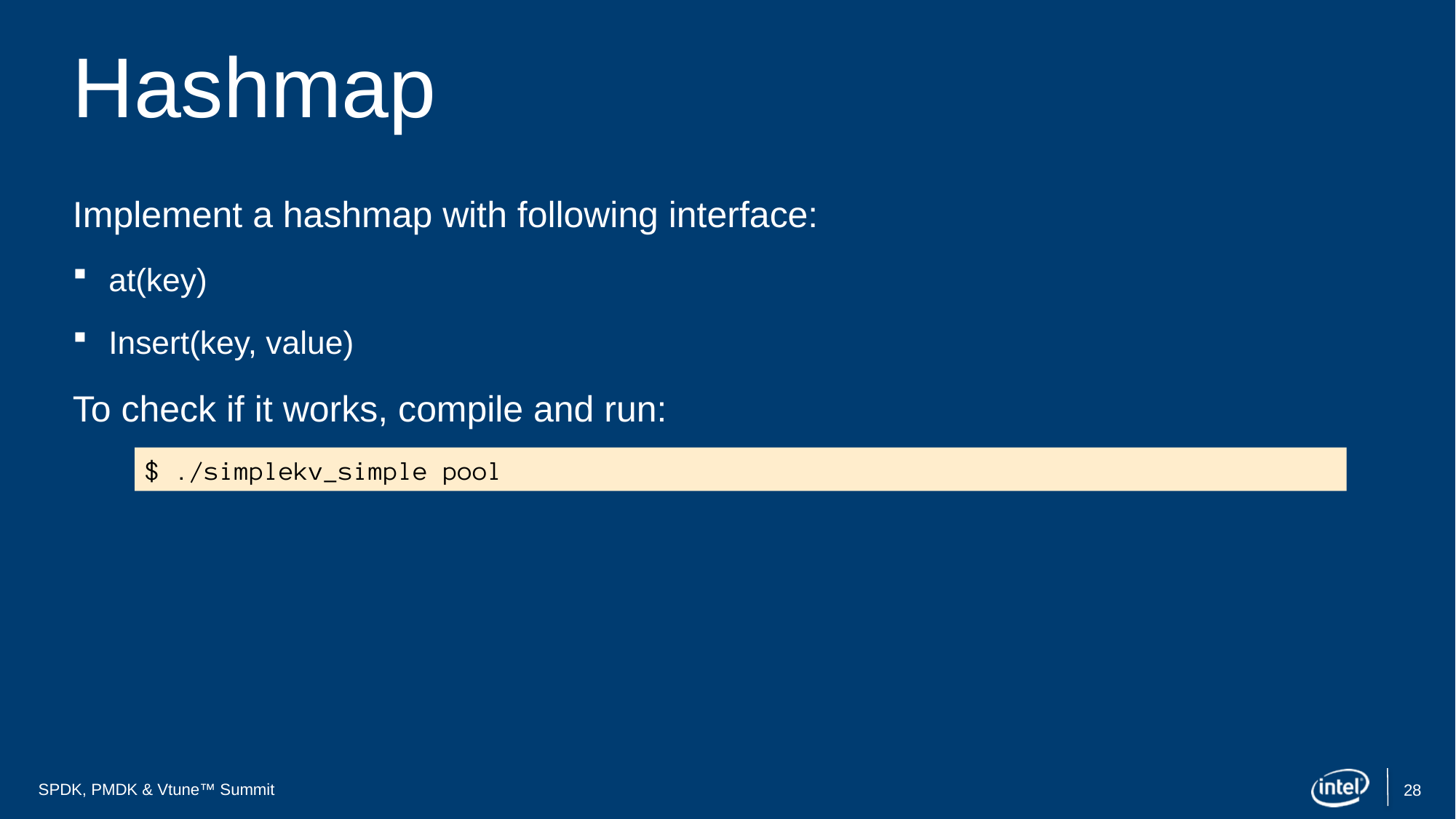

# Hashmap
Implement a hashmap with following interface:
at(key)
Insert(key, value)
To check if it works, compile and run:
$ ./simplekv_simple pool
28